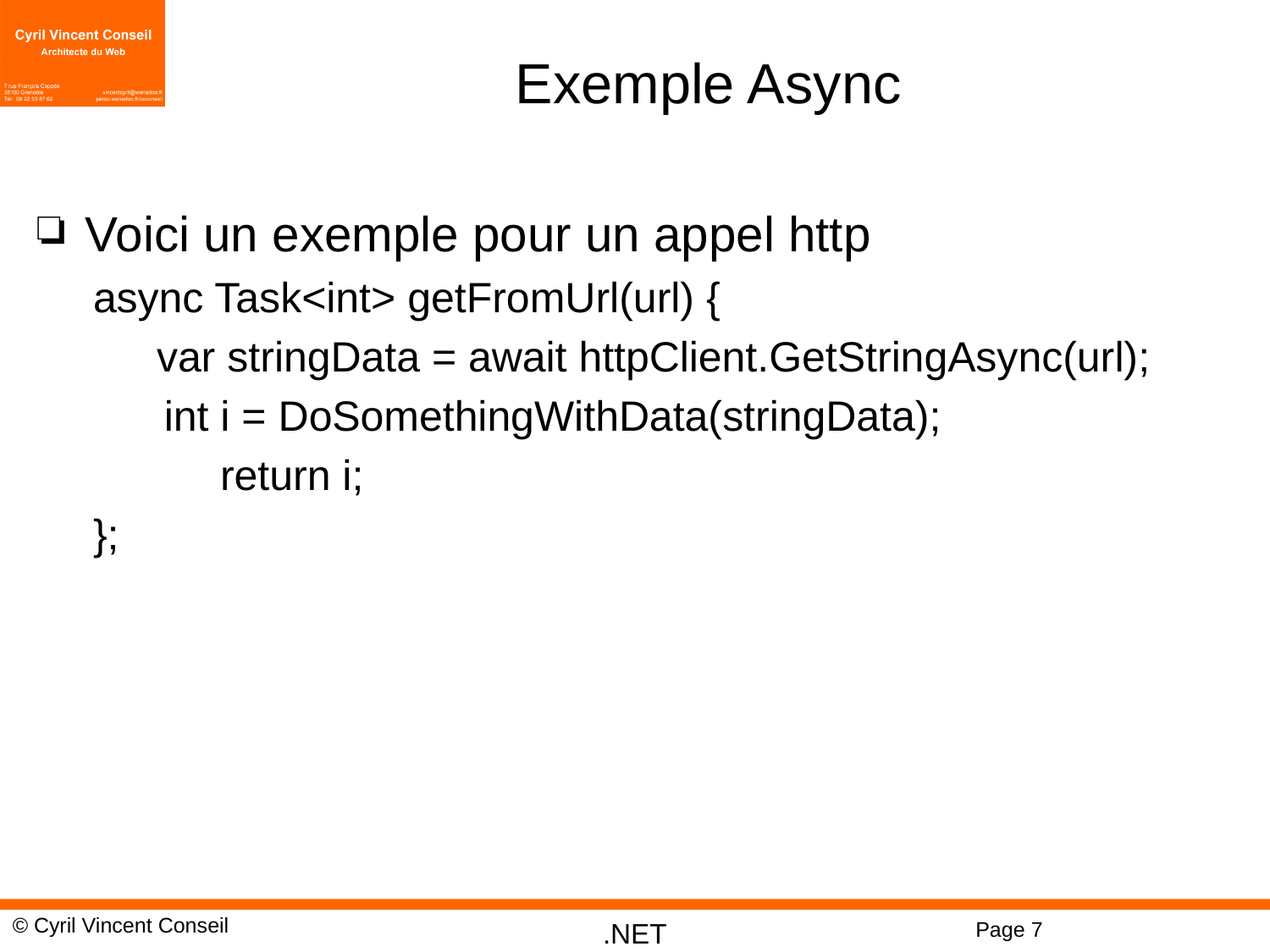

# Exemple Async
Voici un exemple pour un appel http
async Task<int> getFromUrl(url) {
var stringData = await httpClient.GetStringAsync(url);
      int i = DoSomethingWithData(stringData);
	return i;
};